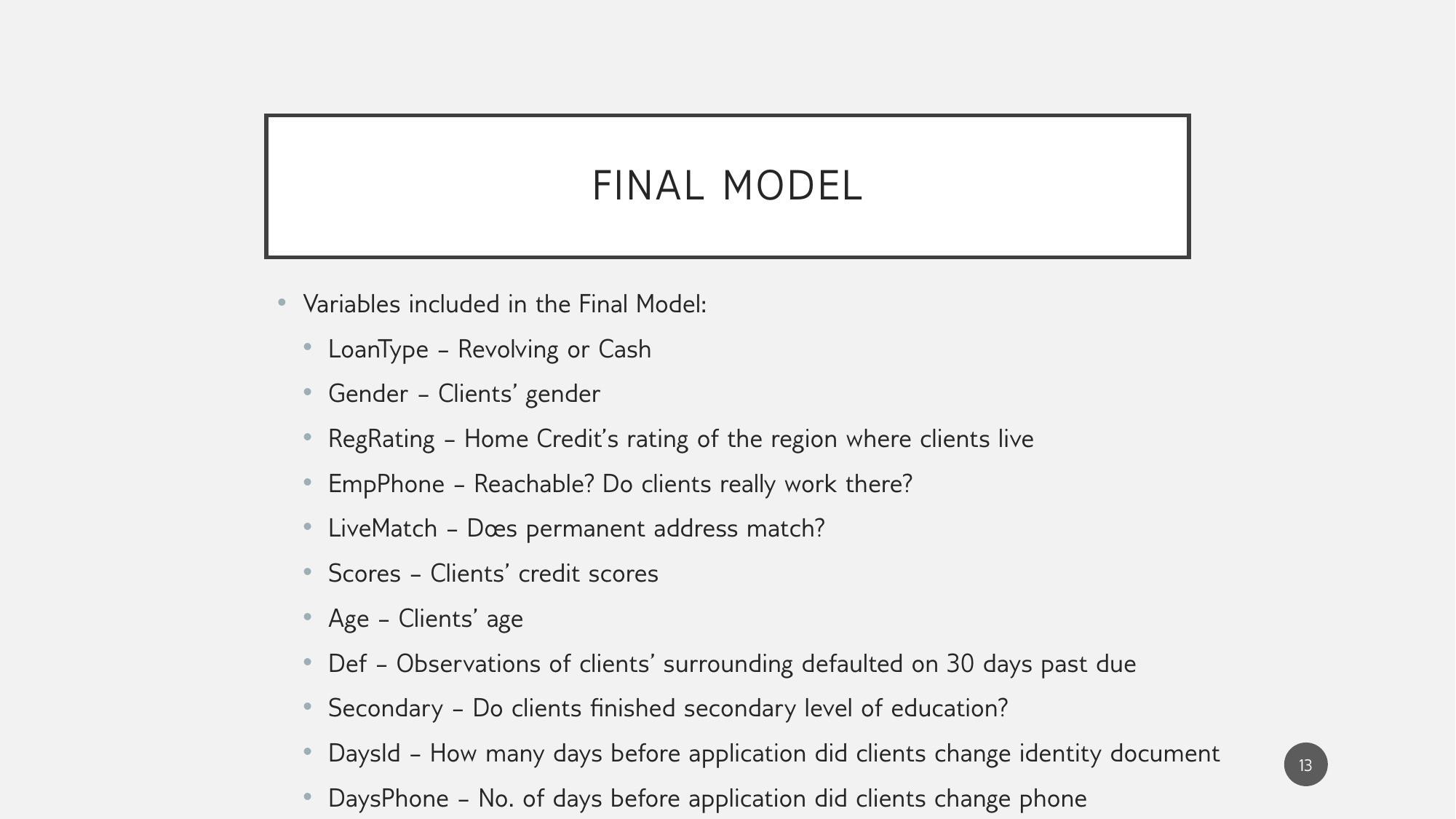

# Final Model
Variables included in the Final Model:
LoanType – Revolving or Cash
Gender – Clients’ gender
RegRating – Home Credit’s rating of the region where clients live
EmpPhone – Reachable? Do clients really work there?
LiveMatch – Does permanent address match?
Scores – Clients’ credit scores
Age – Clients’ age
Def – Observations of clients’ surrounding defaulted on 30 days past due
Secondary – Do clients finished secondary level of education?
DaysId – How many days before application did clients change identity document
DaysPhone – No. of days before application did clients change phone

13